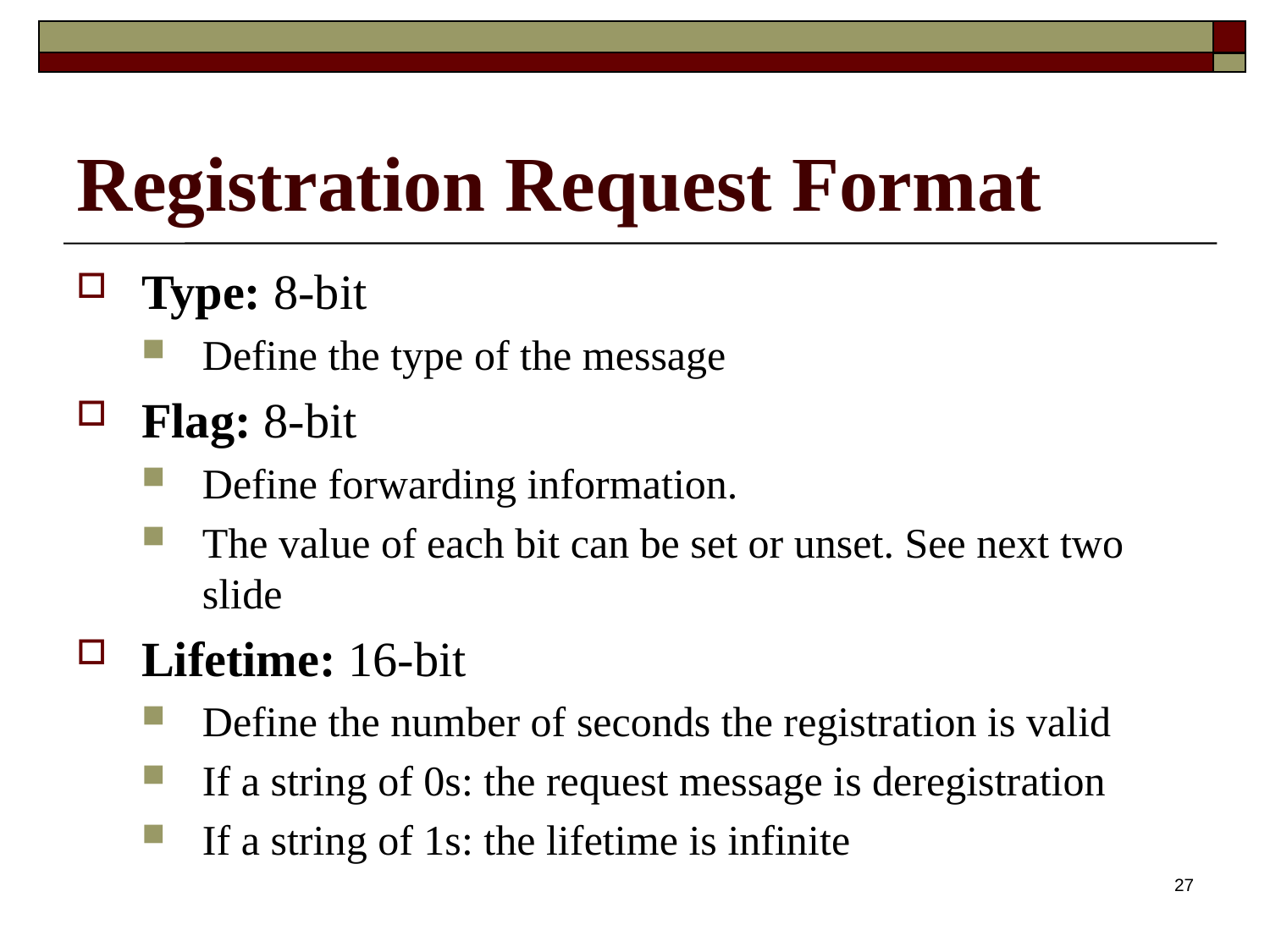

# Registration Request Format
Type: 8-bit
Define the type of the message
Flag: 8-bit
Define forwarding information.
The value of each bit can be set or unset. See next two slide
Lifetime: 16-bit
Define the number of seconds the registration is valid
If a string of 0s: the request message is deregistration
If a string of 1s: the lifetime is infinite
27